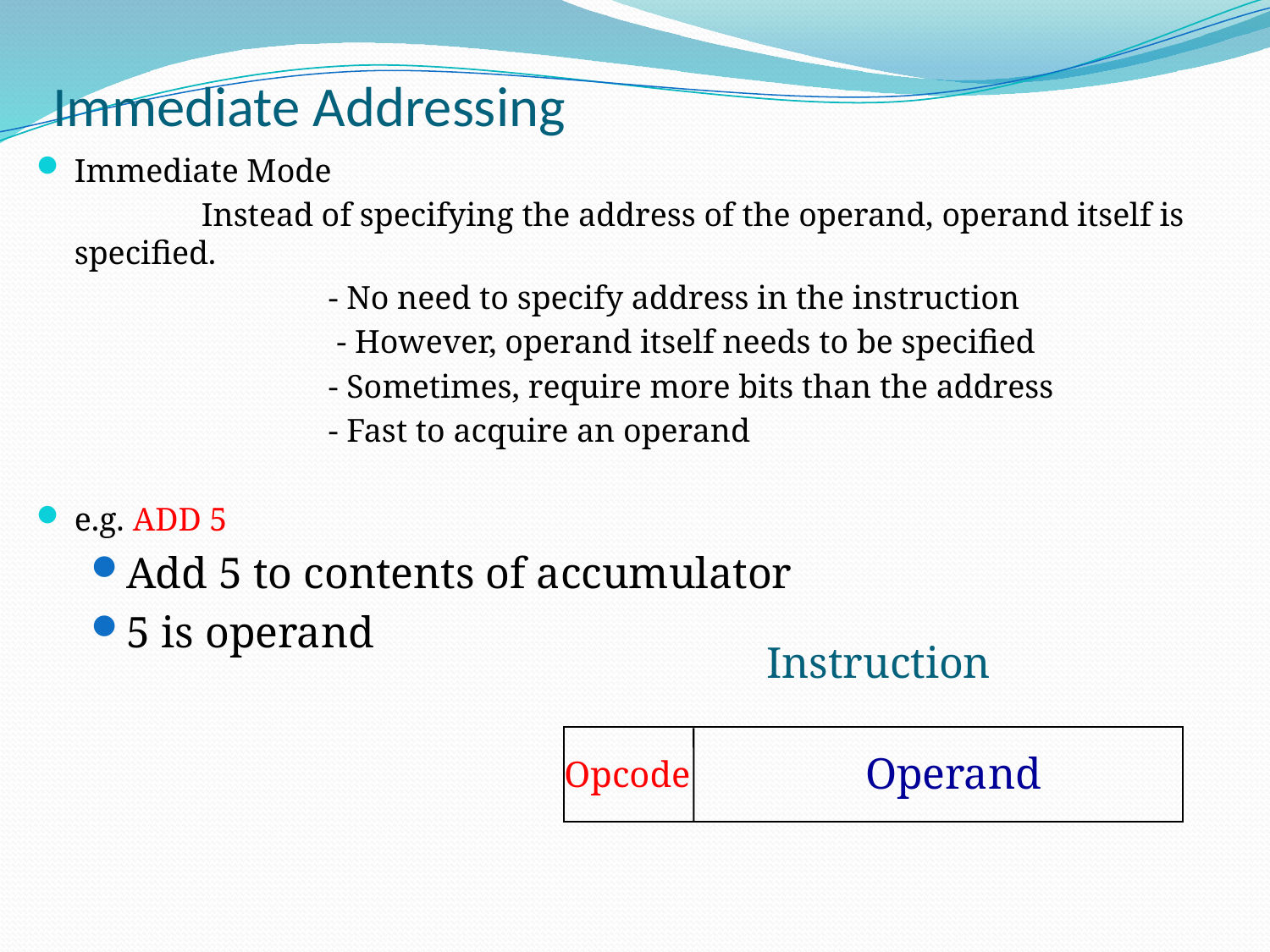

# Immediate Addressing
Immediate Mode
		Instead of specifying the address of the operand, operand itself is specified.
 			- No need to specify address in the instruction
			 - However, operand itself needs to be specified
 			- Sometimes, require more bits than the address
 			- Fast to acquire an operand

e.g. ADD 5
Add 5 to contents of accumulator
5 is operand

Instruction

Operand
Opcode